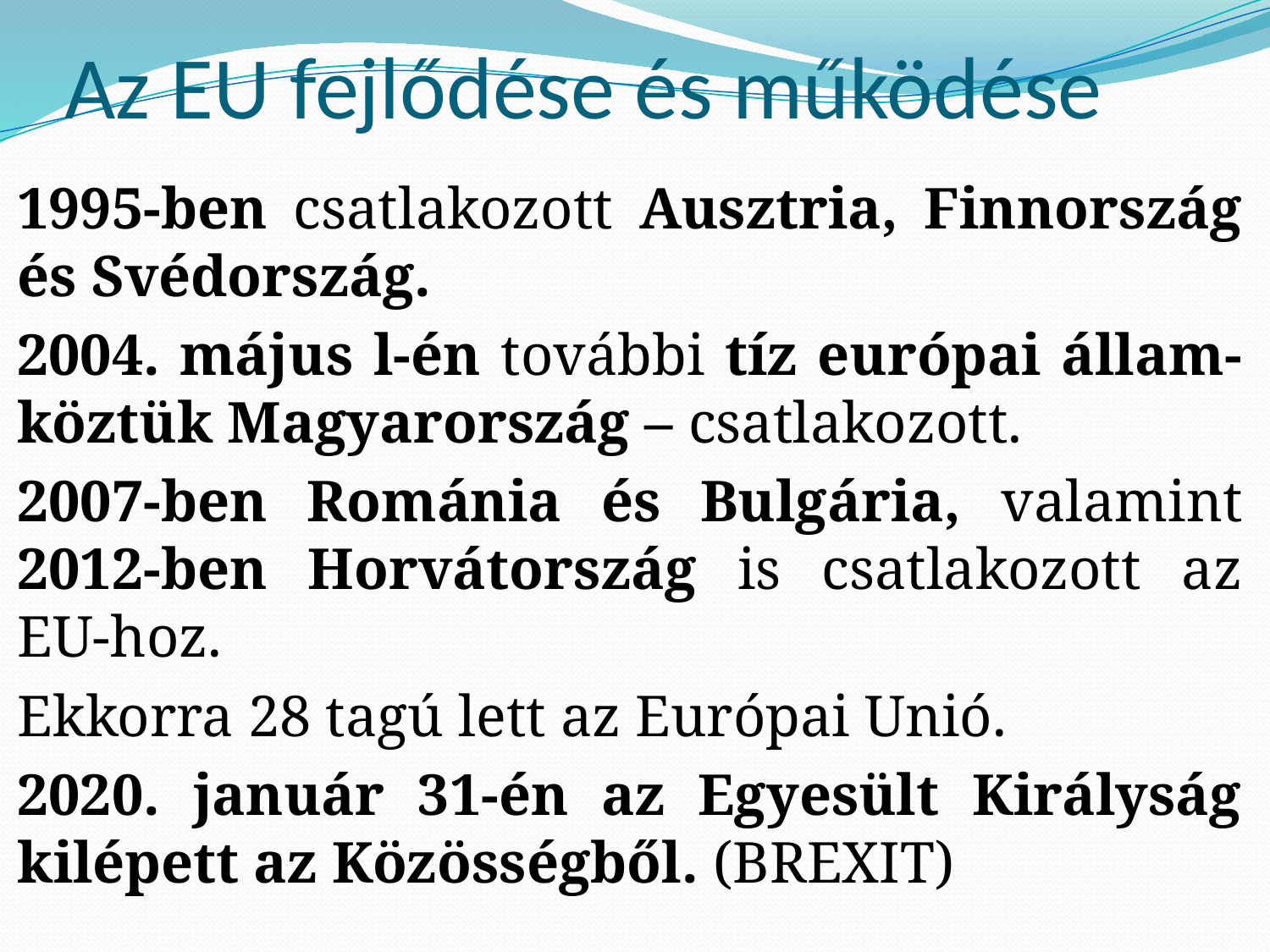

# Az EU fejlődése és működése
1995-ben csatlakozott Ausztria, Finnország és Svédország.
2004. május l-én további tíz európai állam- köztük Magyarország – csatlakozott.
2007-ben Románia és Bulgária, valamint 2012-ben Horvátország is csatlakozott az EU-hoz.
Ekkorra 28 tagú lett az Európai Unió.
2020. január 31-én az Egyesült Királyság kilépett az Közösségből. (BREXIT)